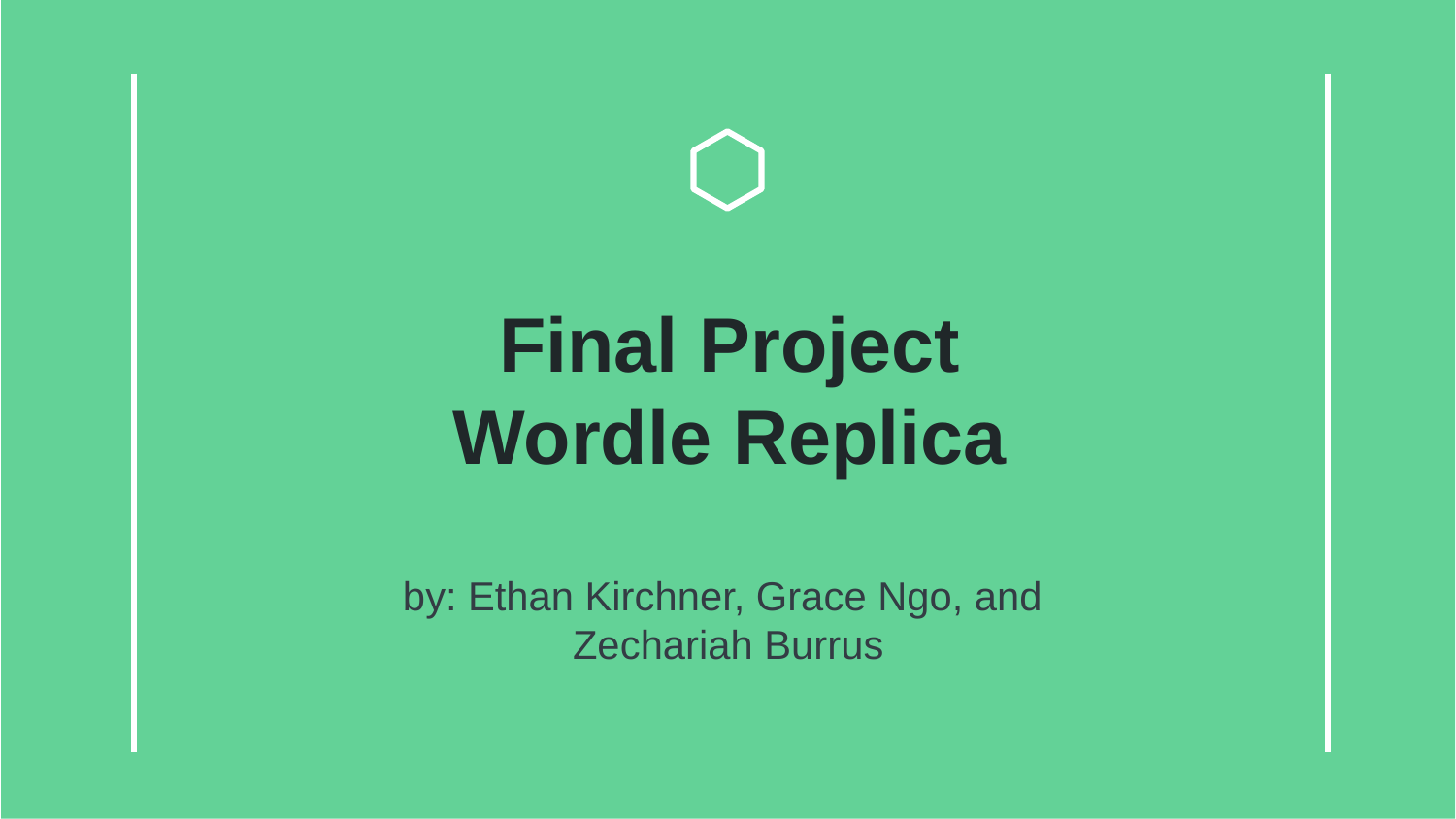

# Final Project Wordle Replica
by: Ethan Kirchner, Grace Ngo, and  Zechariah Burrus